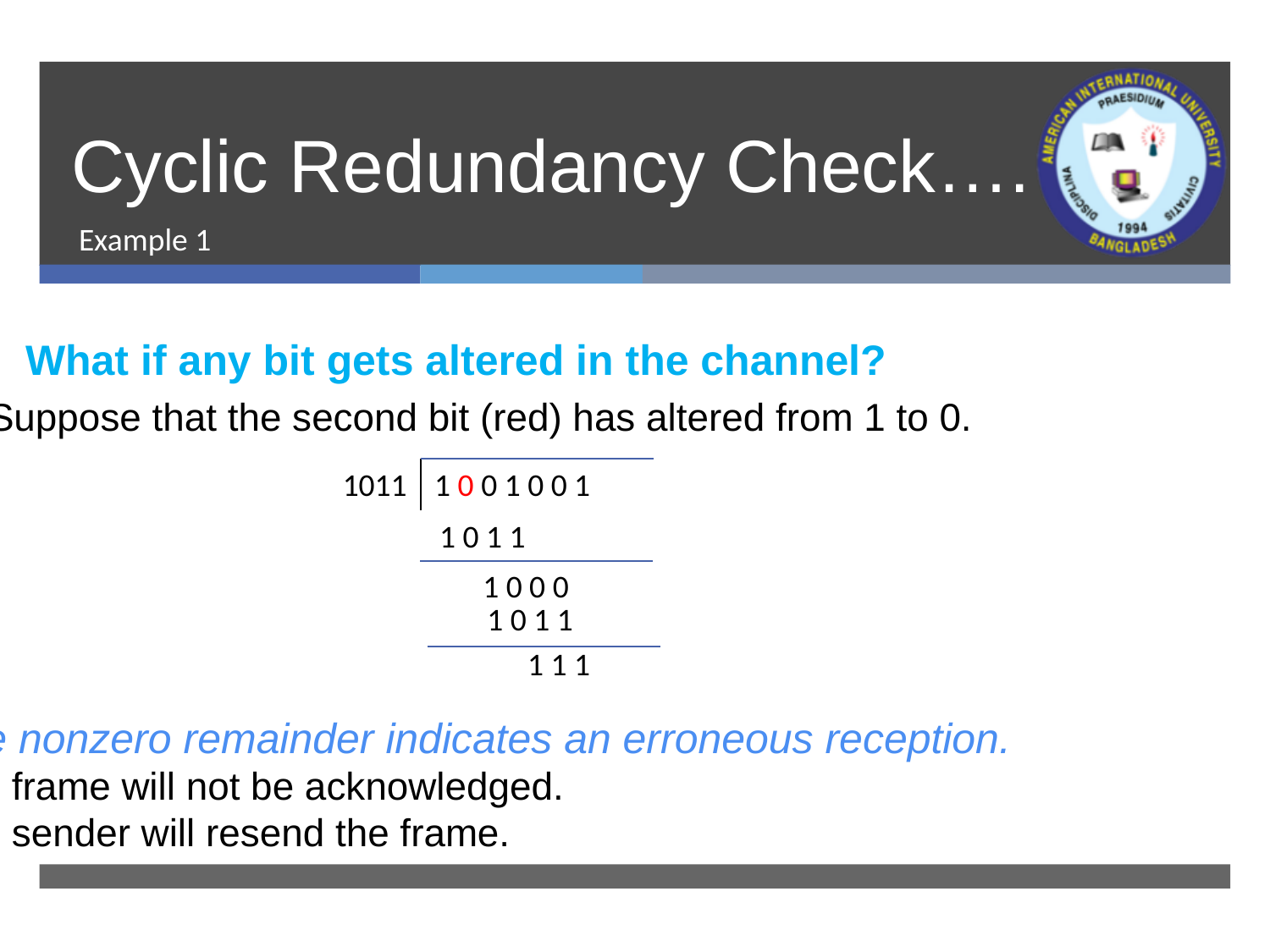

# Cyclic Redundancy Check….
Example 1
What if any bit gets altered in the channel?
Suppose that the second bit (red) has altered from 1 to 0.
1011
1 0 0 1 0 0 1
1 0 1 1
     1 0 0 0
1 0 1 1
 1 1 1
The nonzero remainder indicates an erroneous reception.
The frame will not be acknowledged.
The sender will resend the frame.